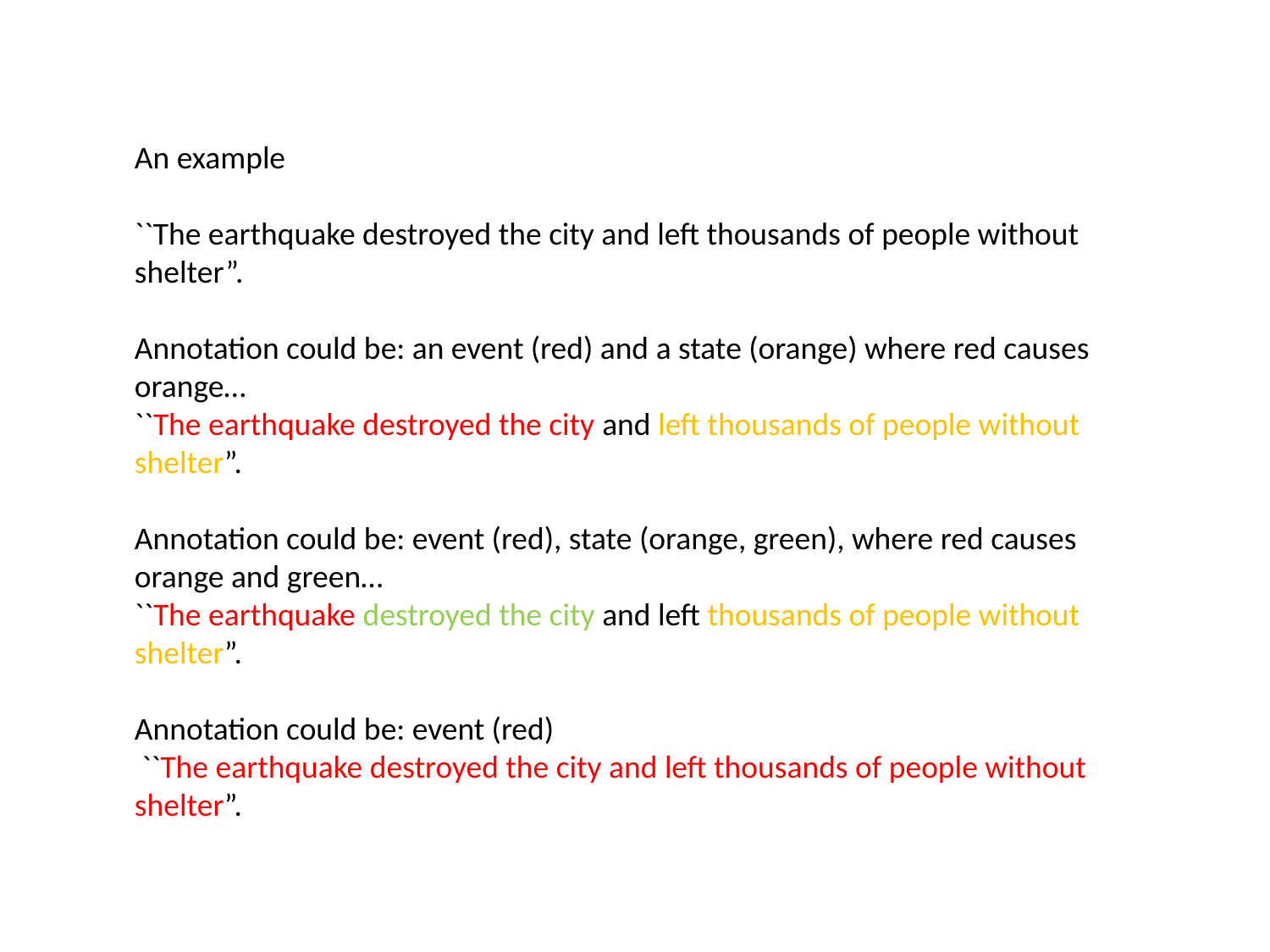

An example

``The earthquake destroyed the city and left thousands of people without shelter”.

Annotation could be: an event (red) and a state (orange) where red causes orange…
``The earthquake destroyed the city and left thousands of people without shelter”.

Annotation could be: event (red), state (orange, green), where red causes orange and green…
``The earthquake destroyed the city and left thousands of people without shelter”.

Annotation could be: event (red)
 ``The earthquake destroyed the city and left thousands of people without shelter”.